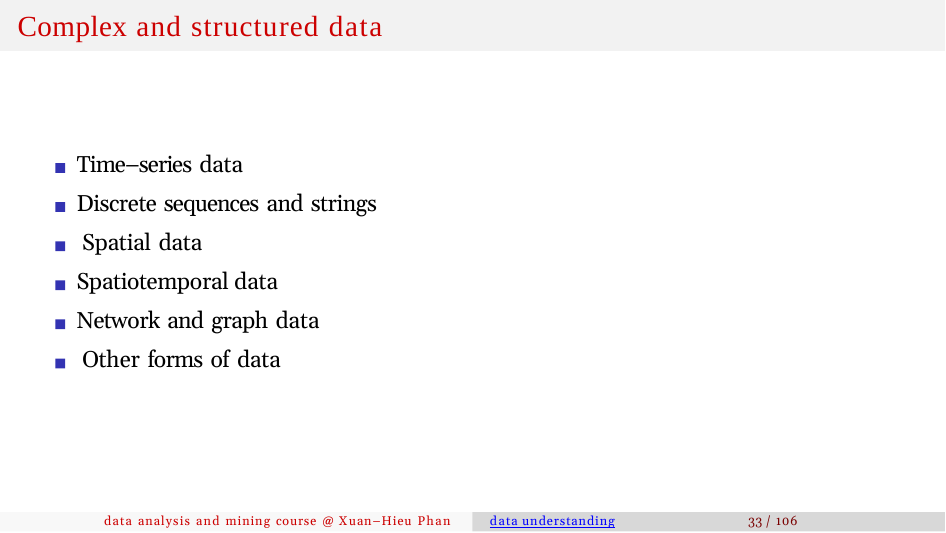

# Complex and structured data
Time–series data
Discrete sequences and strings  Spatial data
Spatiotemporal data  Network and graph data  Other forms of data

data analysis and mining course @ Xuan–Hieu Phan
data understanding
33 / 106